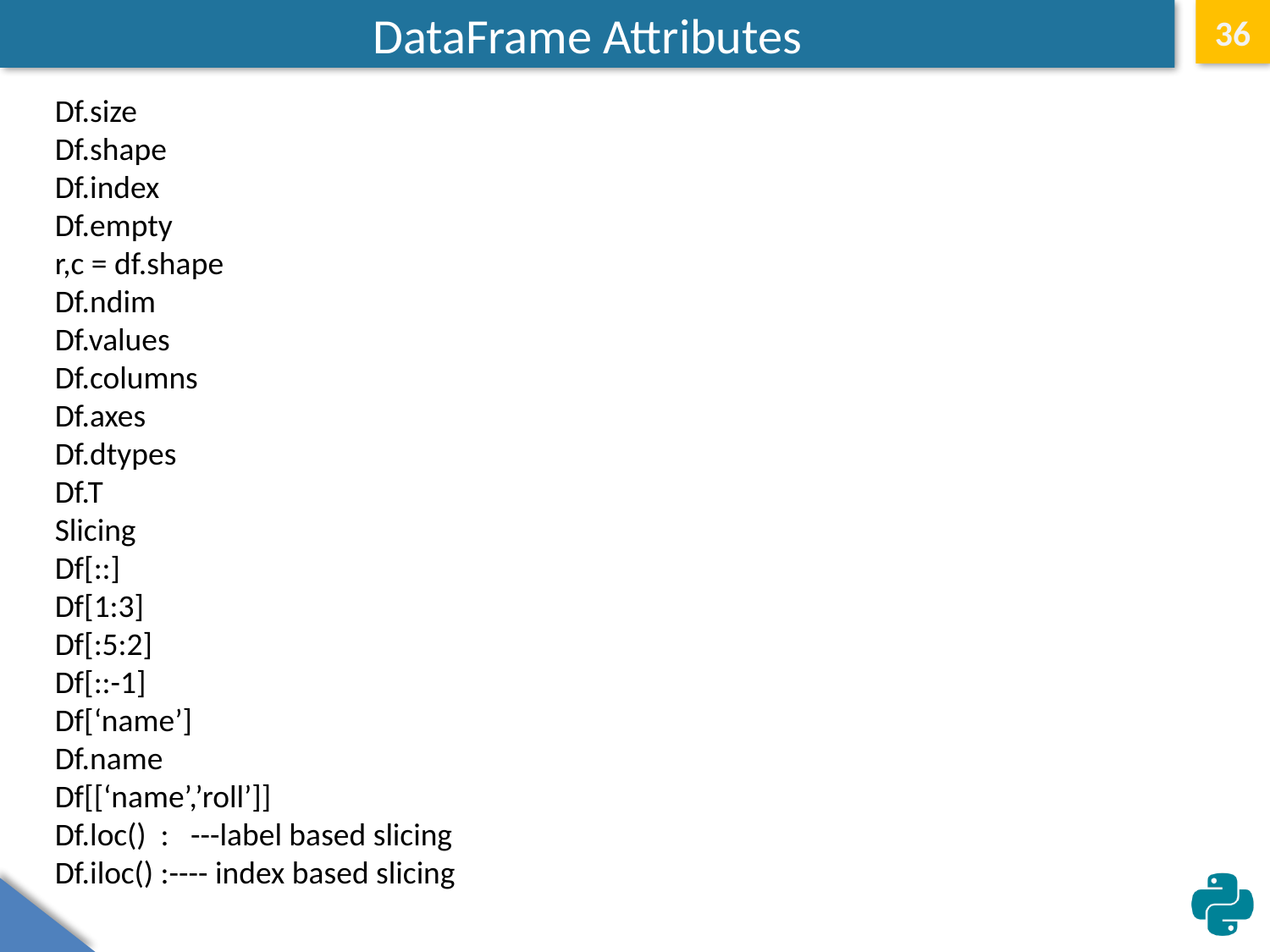

# DataFrame Attributes
36
Df.size
Df.shape
Df.index
Df.empty
r,c = df.shape
Df.ndim
Df.values
Df.columns
Df.axes
Df.dtypes
Df.T
Slicing
Df[::]
Df[1:3]
Df[:5:2]
Df[::-1]
Df[‘name’]
Df.name
Df[[‘name’,’roll’]]
Df.loc()  :   ---label based slicing
Df.iloc() :---- index based slicing